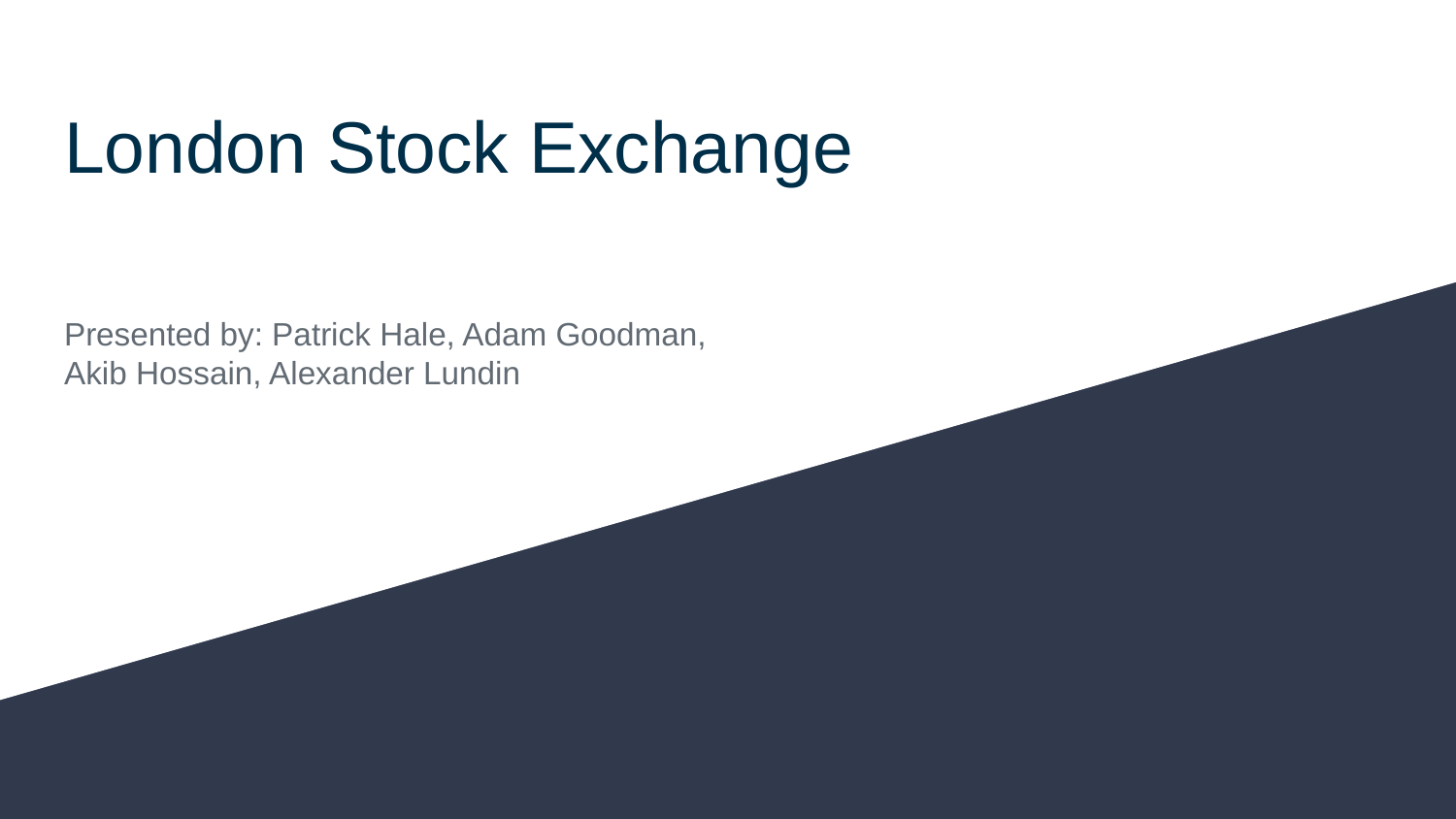

# London Stock Exchange
Presented by: Patrick Hale, Adam Goodman, Akib Hossain, Alexander Lundin